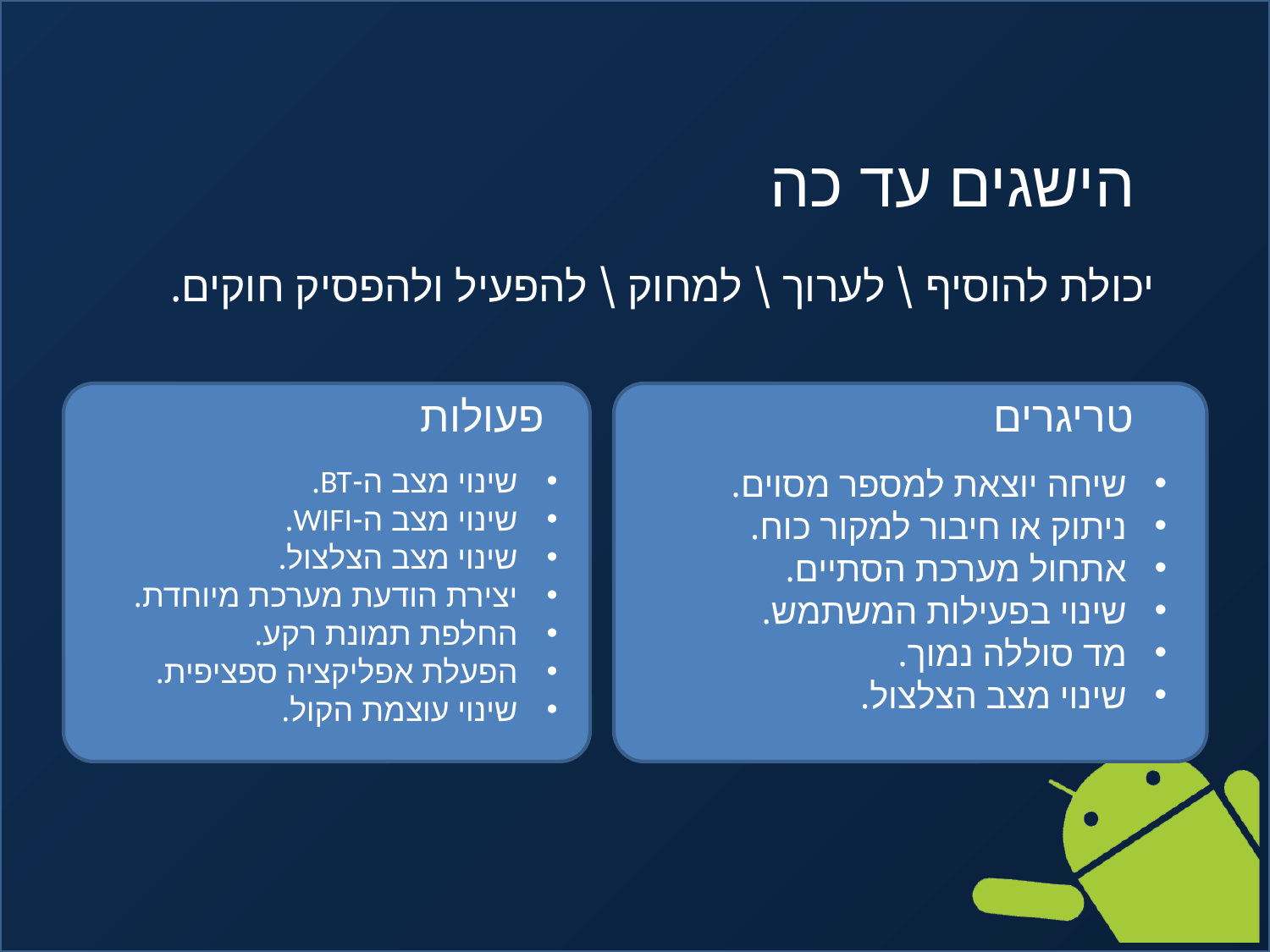

הישגים עד כה
יכולת להוסיף \ לערוך \ למחוק \ להפעיל ולהפסיק חוקים.

פעולות

טריגרים
שינוי מצב ה-BT.
שינוי מצב ה-WIFI.
שינוי מצב הצלצול.
יצירת הודעת מערכת מיוחדת.
החלפת תמונת רקע.
הפעלת אפליקציה ספציפית.
שינוי עוצמת הקול.
שיחה יוצאת למספר מסוים.
ניתוק או חיבור למקור כוח.
אתחול מערכת הסתיים.
שינוי בפעילות המשתמש.
מד סוללה נמוך.
שינוי מצב הצלצול.